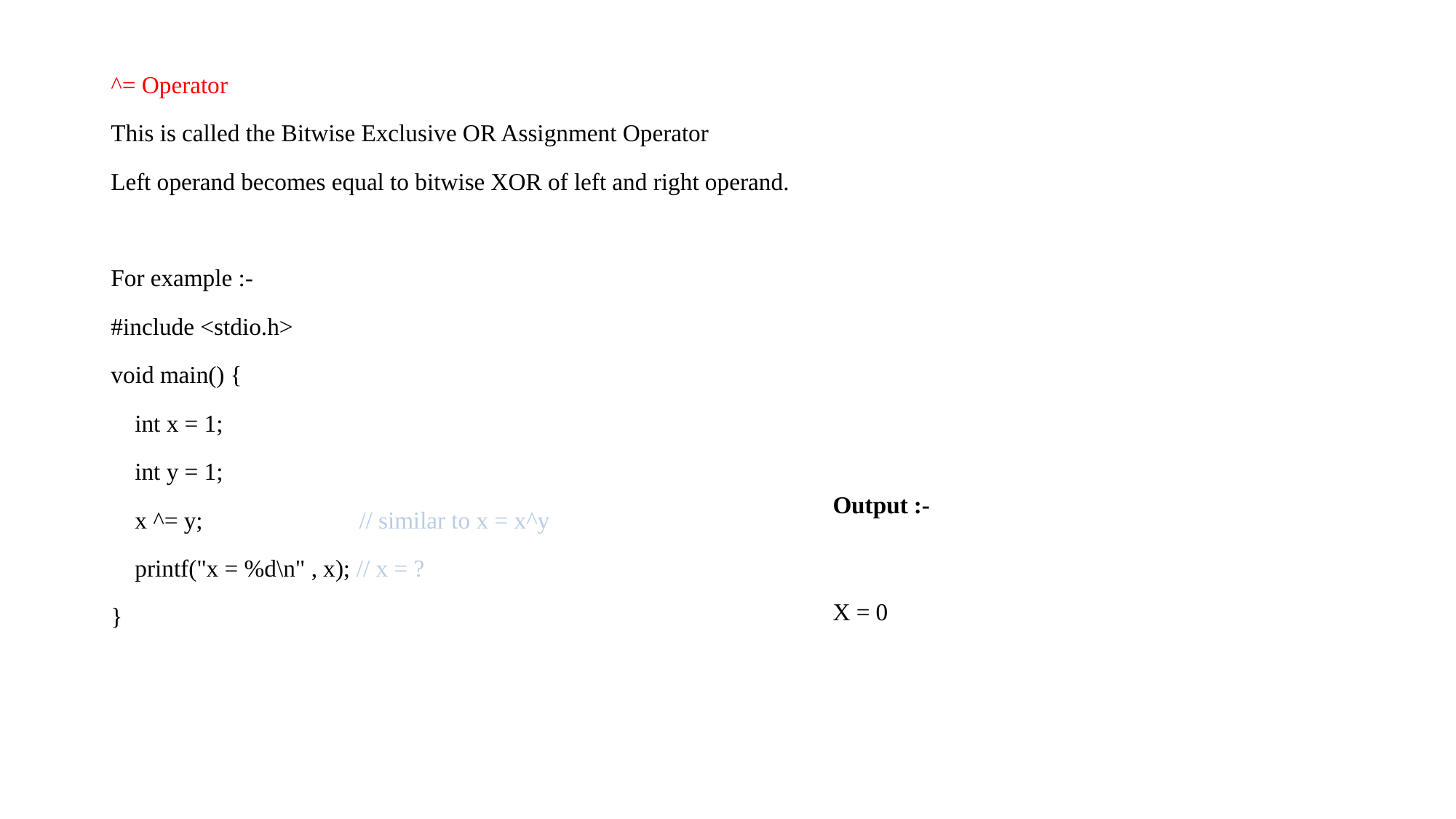

^= Operator
This is called the Bitwise Exclusive OR Assignment Operator
Left operand becomes equal to bitwise XOR of left and right operand.

For example :-
#include <stdio.h>
void main() {
    int x = 1;
    int y = 1;
    x ^= y;                          // similar to x = x^y
    printf("x = %d\n" , x); // x = ?
}
Output :-

X = 0